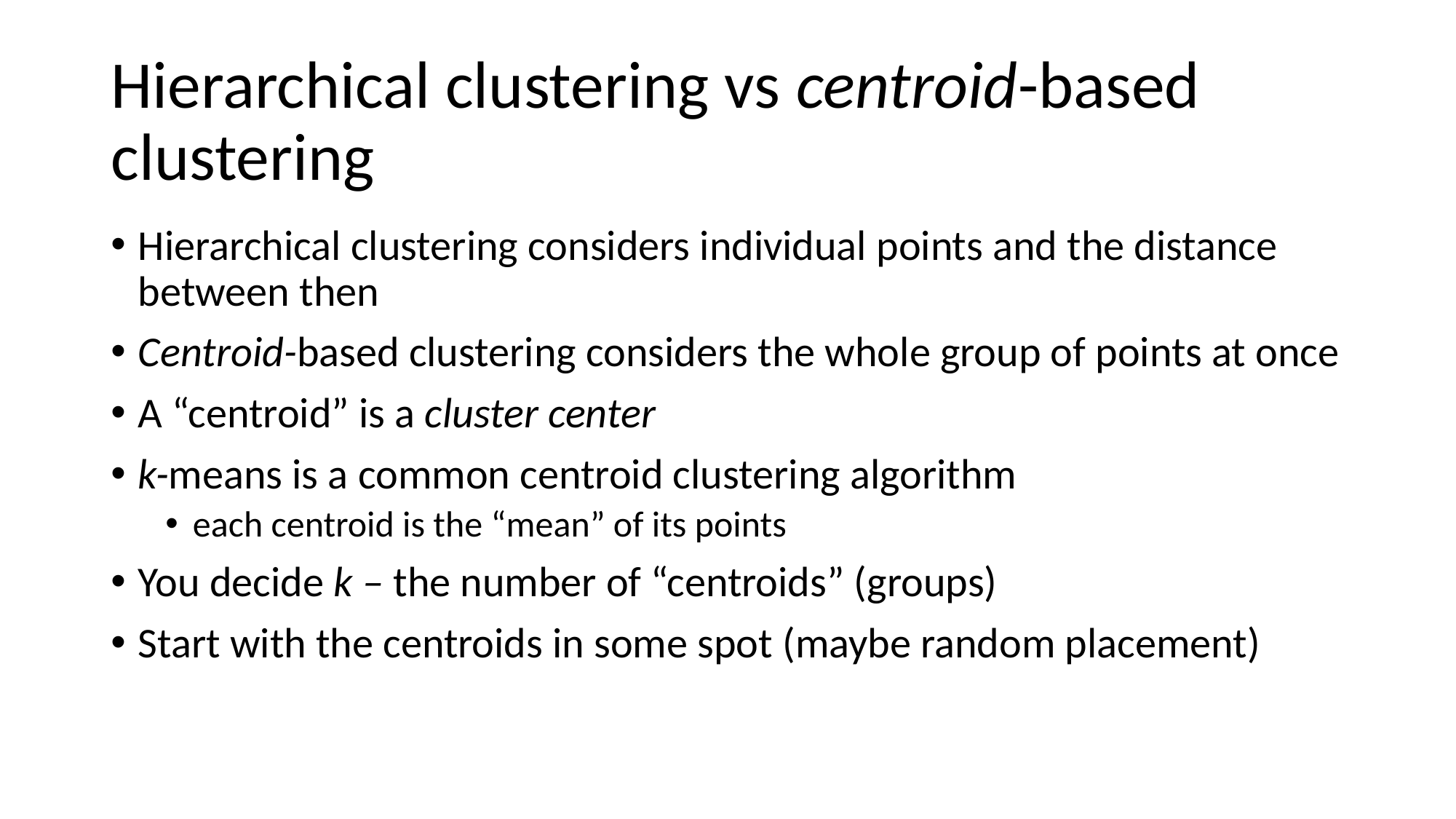

# Hierarchical clustering vs centroid-based clustering
Hierarchical clustering considers individual points and the distance between then
Centroid-based clustering considers the whole group of points at once
A “centroid” is a cluster center
k-means is a common centroid clustering algorithm
each centroid is the “mean” of its points
You decide k – the number of “centroids” (groups)
Start with the centroids in some spot (maybe random placement)